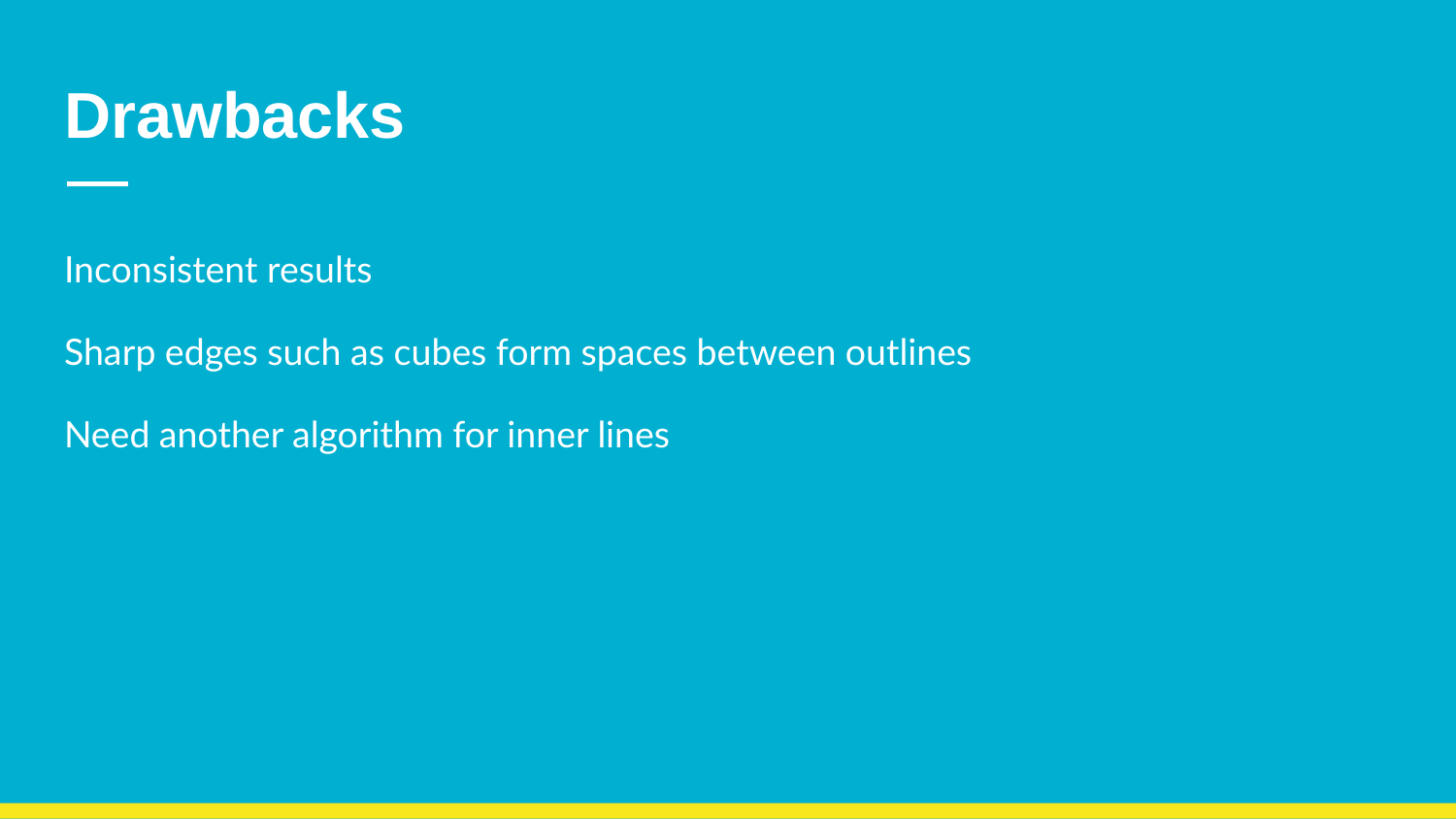

# Drawbacks
Inconsistent results
Sharp edges such as cubes form spaces between outlines
Need another algorithm for inner lines